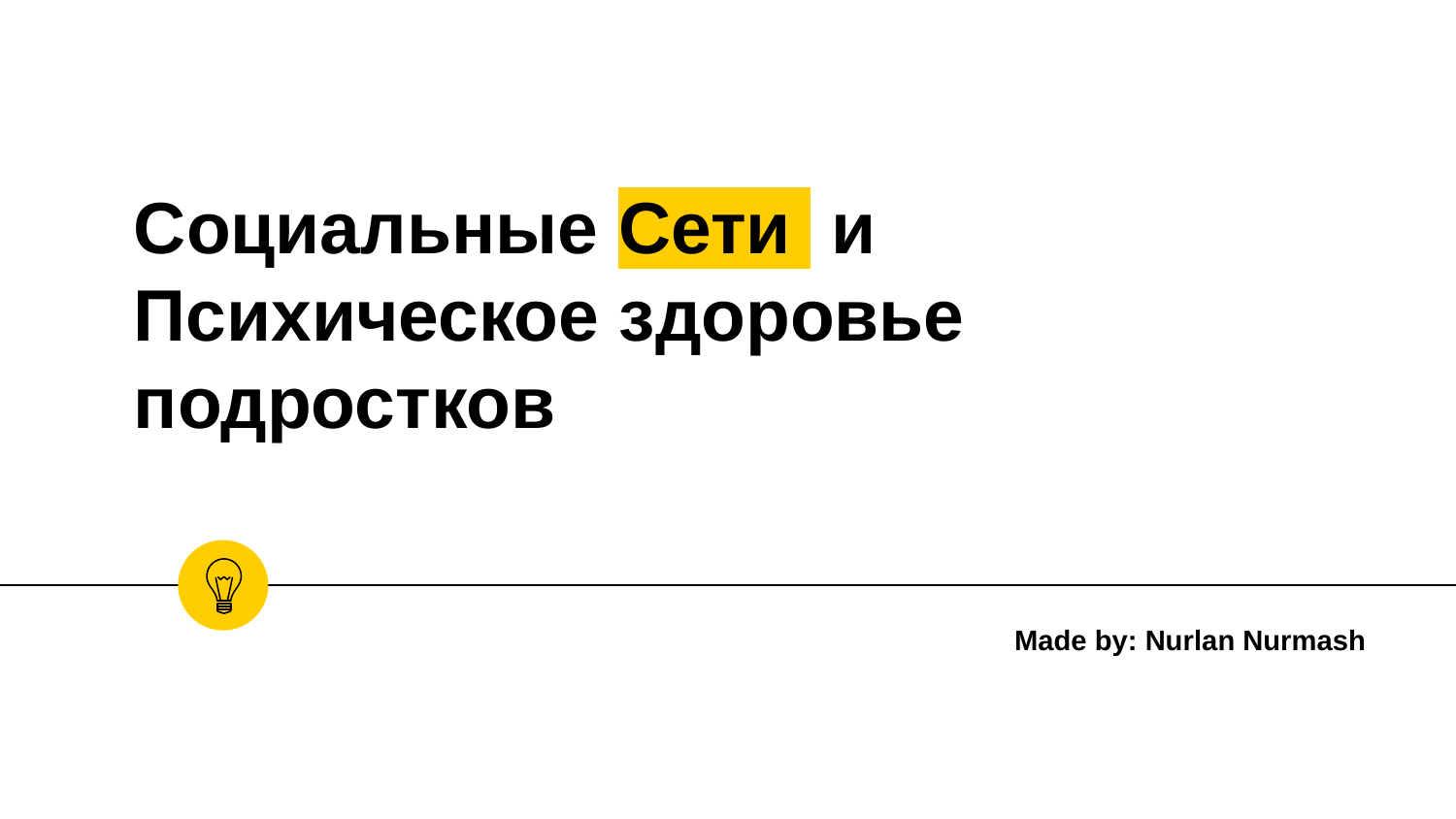

# Социальные Сети  и Психическое здоровье подростков

Made by: Nurlan Nurmash